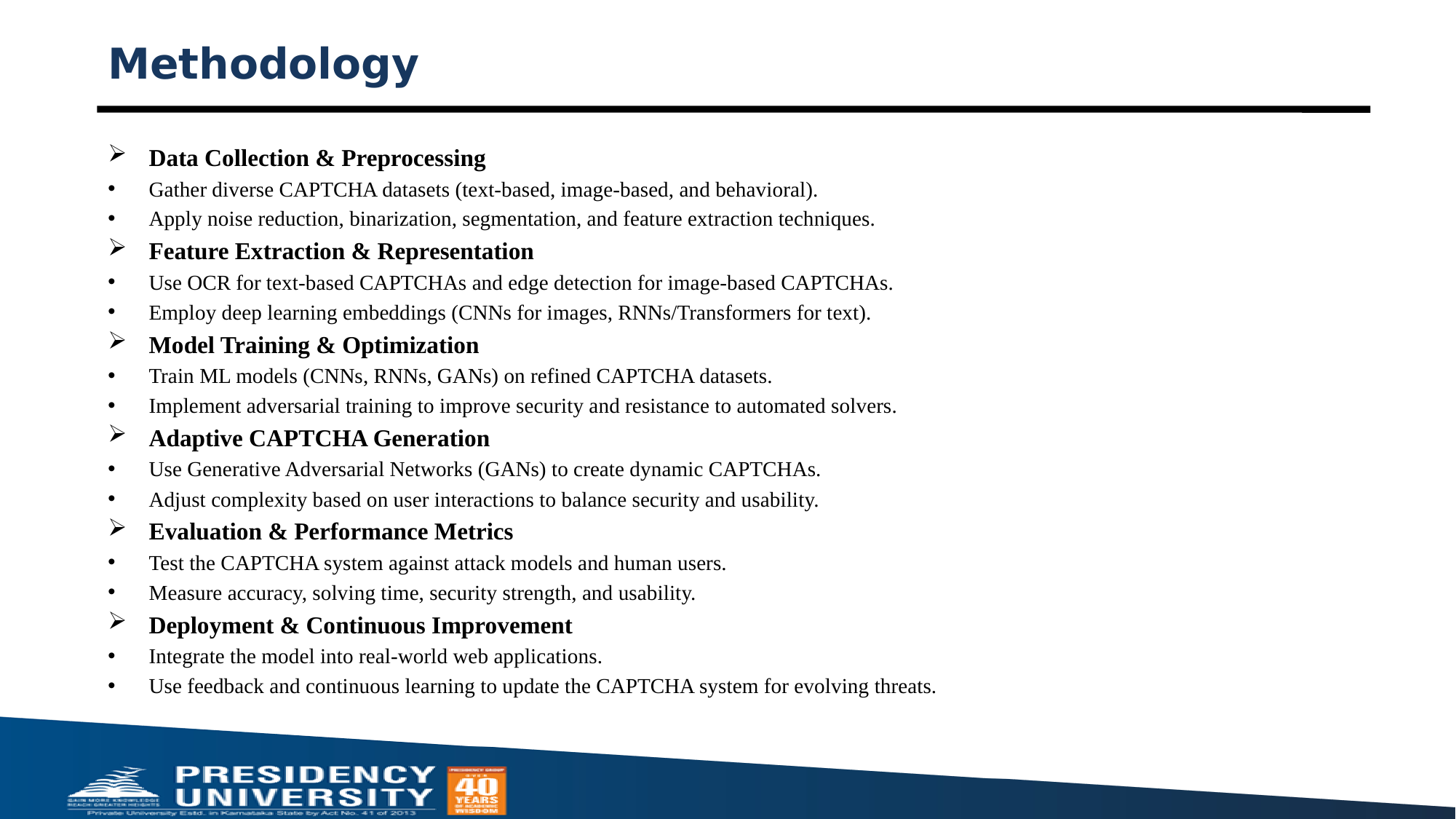

# Methodology
Data Collection & Preprocessing
Gather diverse CAPTCHA datasets (text-based, image-based, and behavioral).
Apply noise reduction, binarization, segmentation, and feature extraction techniques.
Feature Extraction & Representation
Use OCR for text-based CAPTCHAs and edge detection for image-based CAPTCHAs.
Employ deep learning embeddings (CNNs for images, RNNs/Transformers for text).
Model Training & Optimization
Train ML models (CNNs, RNNs, GANs) on refined CAPTCHA datasets.
Implement adversarial training to improve security and resistance to automated solvers.
Adaptive CAPTCHA Generation
Use Generative Adversarial Networks (GANs) to create dynamic CAPTCHAs.
Adjust complexity based on user interactions to balance security and usability.
Evaluation & Performance Metrics
Test the CAPTCHA system against attack models and human users.
Measure accuracy, solving time, security strength, and usability.
Deployment & Continuous Improvement
Integrate the model into real-world web applications.
Use feedback and continuous learning to update the CAPTCHA system for evolving threats.